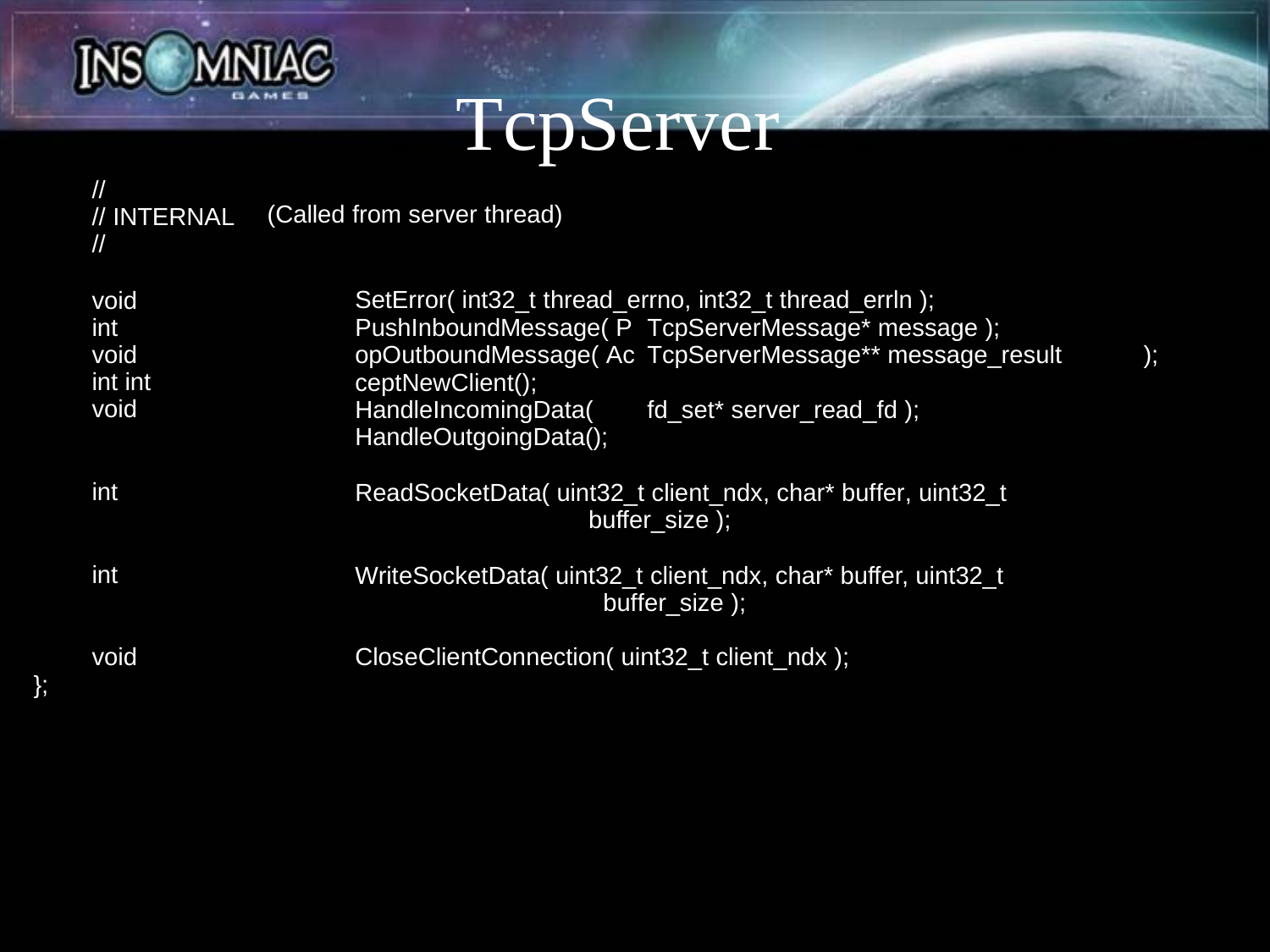

TcpServer
(Called from server thread)
//
// INTERNAL
//
void int void int int void
SetError( int32_t thread_errno, int32_t thread_errln );
PushInboundMessage( PopOutboundMessage( AcceptNewClient(); HandleIncomingData(
TcpServerMessage* message ); TcpServerMessage** message_result
);
fd_set* server_read_fd );
HandleOutgoingData();
int
ReadSocketData( uint32_t client_ndx, char* buffer, uint32_t buffer_size );
int
WriteSocketData( uint32_t client_ndx, char* buffer, uint32_t buffer_size );
void
CloseClientConnection( uint32_t client_ndx );
};